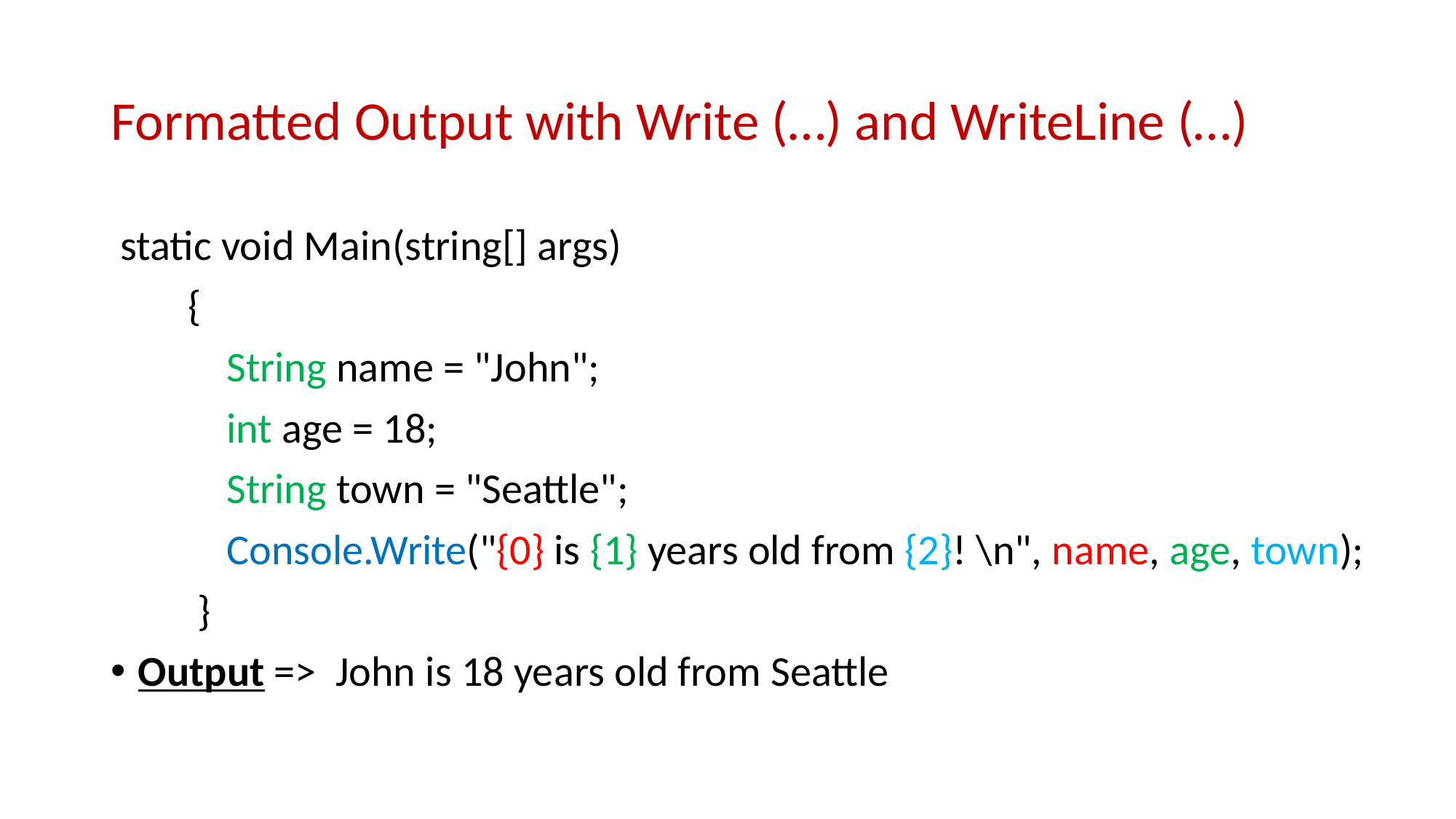

# Formatted Output with Write (…) and WriteLine (…)
 static void Main(string[] args)
        {
            String name = "John";
            int age = 18;
            String town = "Seattle";
            Console.Write("{0} is {1} years old from {2}! \n", name, age, town);
         }
Output =>  John is 18 years old from Seattle